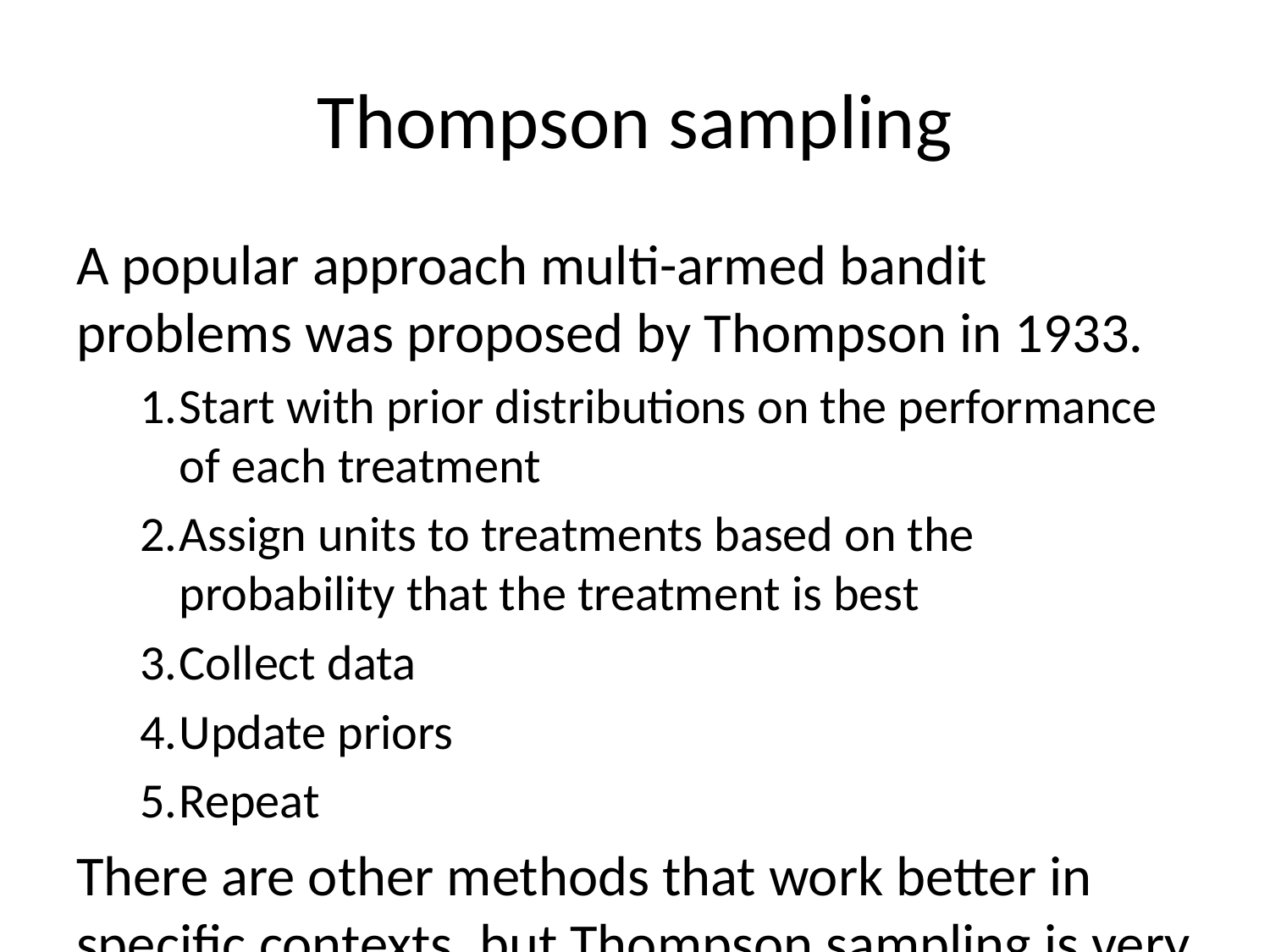

# Thompson sampling
A popular approach multi-armed bandit problems was proposed by Thompson in 1933.
Start with prior distributions on the performance of each treatment
Assign units to treatments based on the probability that the treatment is best
Collect data
Update priors
Repeat
There are other methods that work better in specific contexts, but Thompson sampling is very robust.